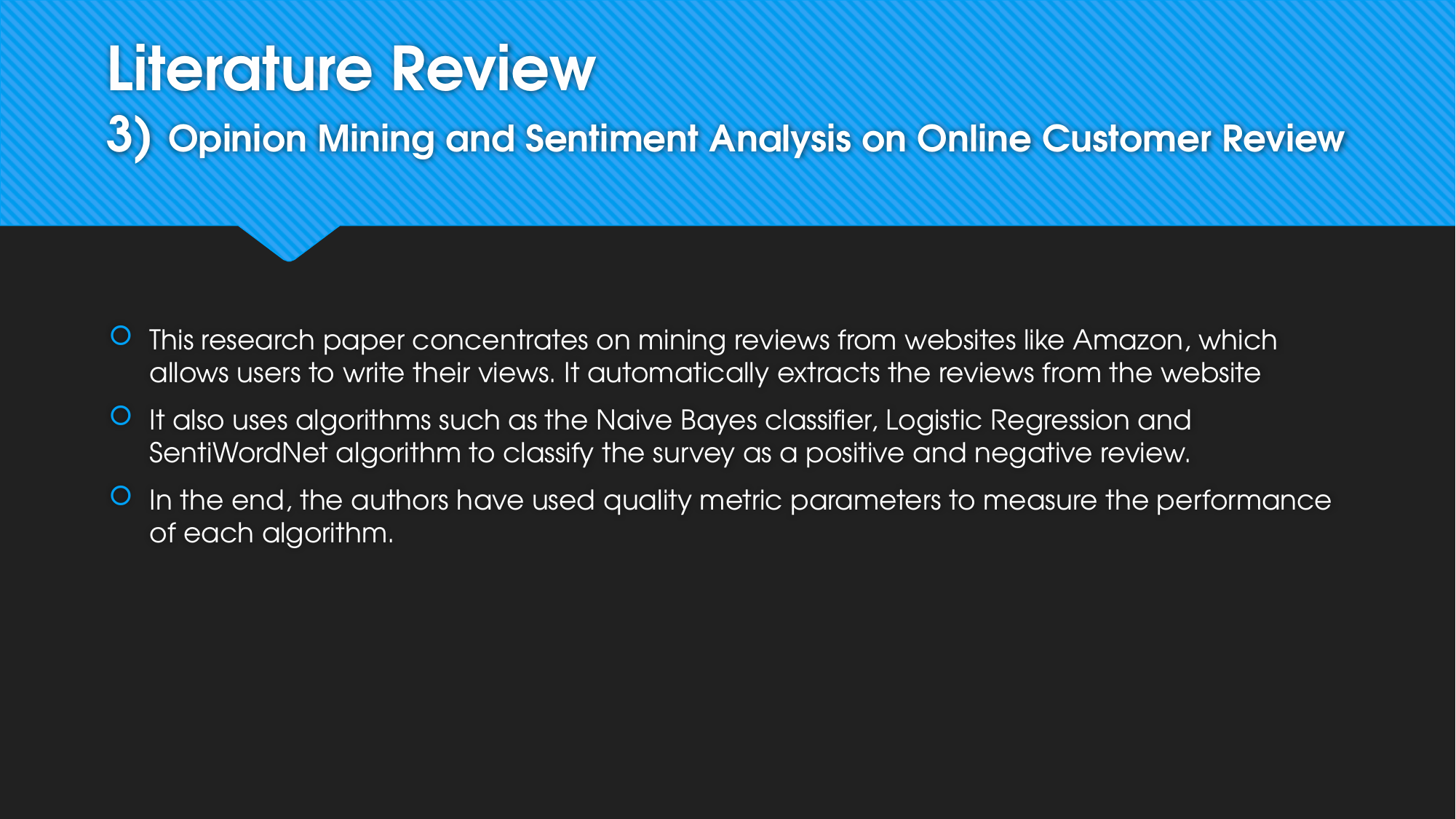

# Literature Review 3) Opinion Mining and Sentiment Analysis on Online Customer Review
This research paper concentrates on mining reviews from websites like Amazon, which allows users to write their views. It automatically extracts the reviews from the website
It also uses algorithms such as the Naive Bayes classifier, Logistic Regression and SentiWordNet algorithm to classify the survey as a positive and negative review.
In the end, the authors have used quality metric parameters to measure the performance of each algorithm.